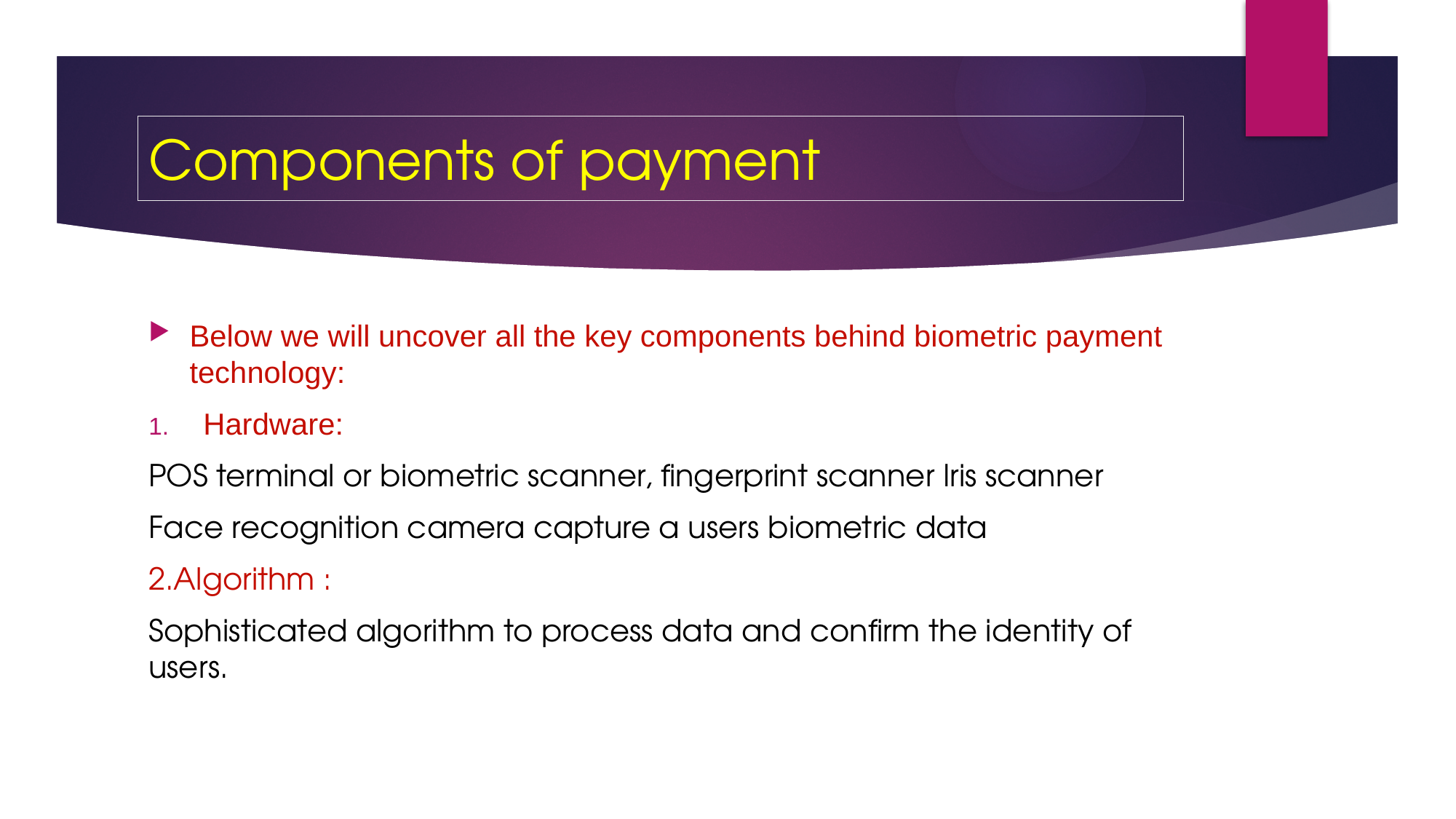

# Components of payment
Below we will uncover all the key components behind biometric payment technology:
Hardware:
POS terminal or biometric scanner, fingerprint scanner Iris scanner
Face recognition camera capture a users biometric data
2.Algorithm :
Sophisticated algorithm to process data and confirm the identity of users.